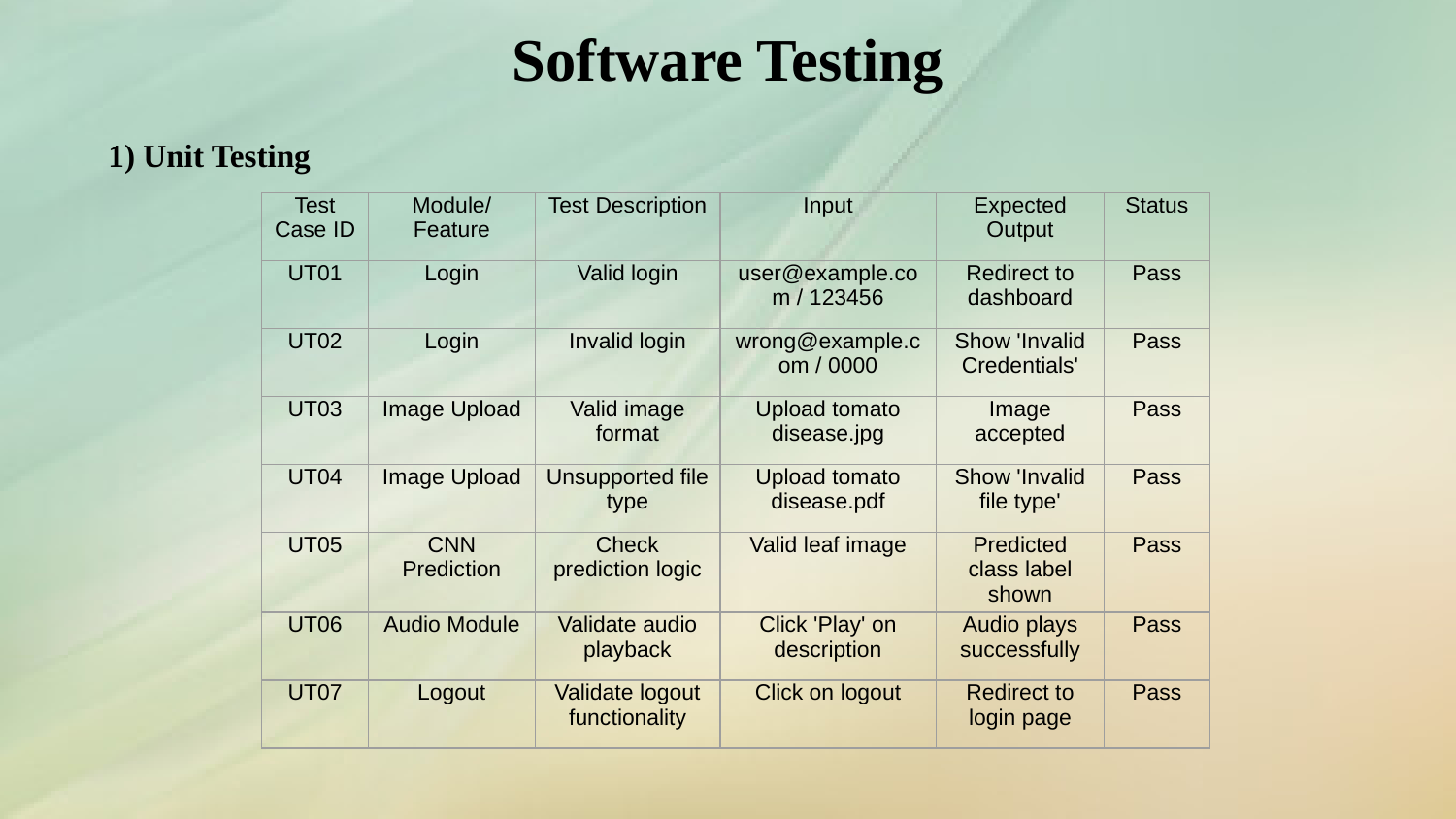

# Software Testing
1) Unit Testing
| Test Case ID | Module/Feature | Test Description | Input | Expected Output | Status |
| --- | --- | --- | --- | --- | --- |
| UT01 | Login | Valid login | user@example.com / 123456 | Redirect to dashboard | Pass |
| UT02 | Login | Invalid login | wrong@example.com / 0000 | Show 'Invalid Credentials' | Pass |
| UT03 | Image Upload | Valid image format | Upload tomato disease.jpg | Image accepted | Pass |
| UT04 | Image Upload | Unsupported file type | Upload tomato disease.pdf | Show 'Invalid file type' | Pass |
| UT05 | CNN Prediction | Check prediction logic | Valid leaf image | Predicted class label shown | Pass |
| UT06 | Audio Module | Validate audio playback | Click 'Play' on description | Audio plays successfully | Pass |
| UT07 | Logout | Validate logout functionality | Click on logout | Redirect to login page | Pass |